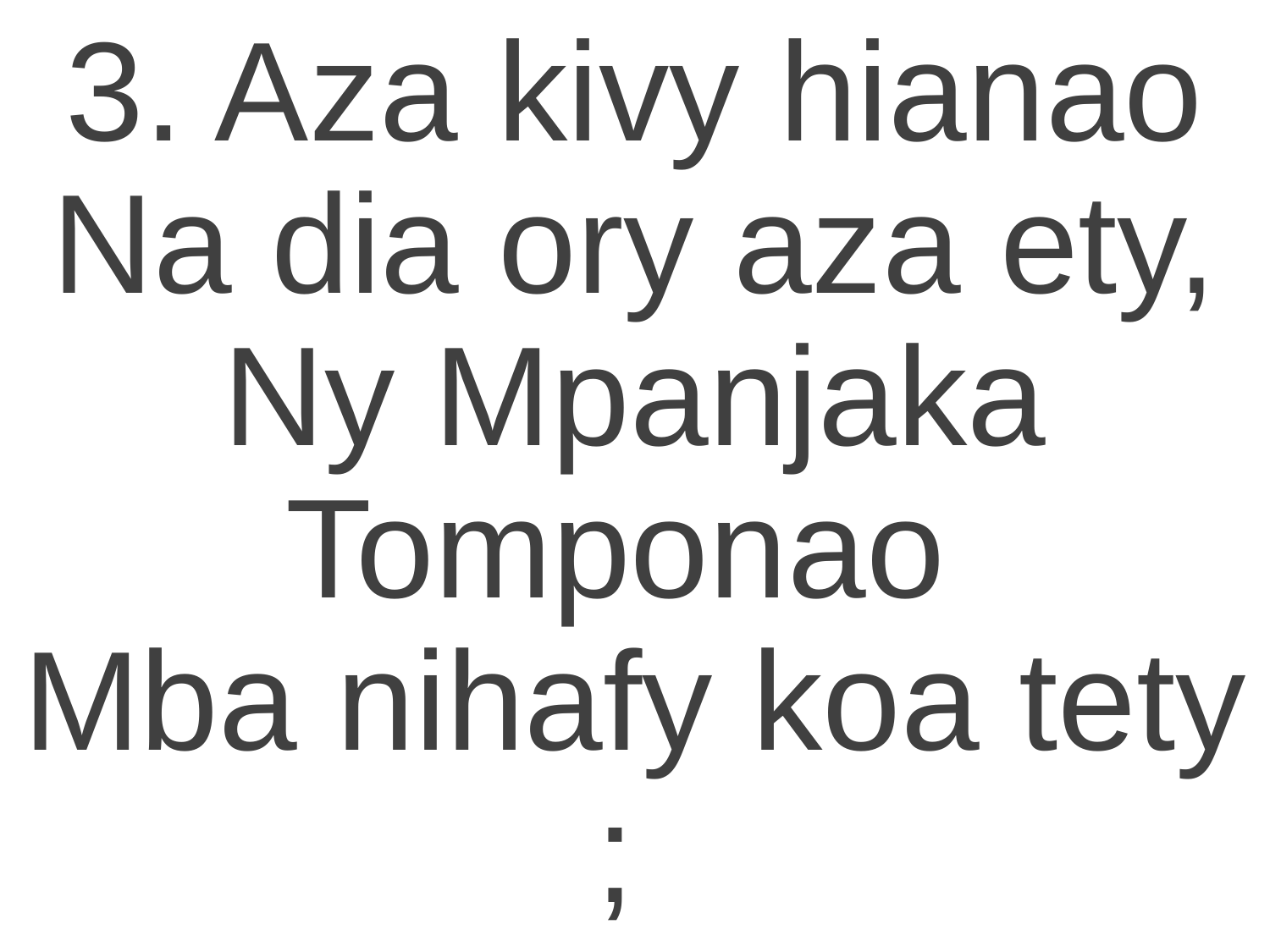

3. Aza kivy hianao
Na dia ory aza ety,
Ny Mpanjaka Tomponao
Mba nihafy koa tety ;